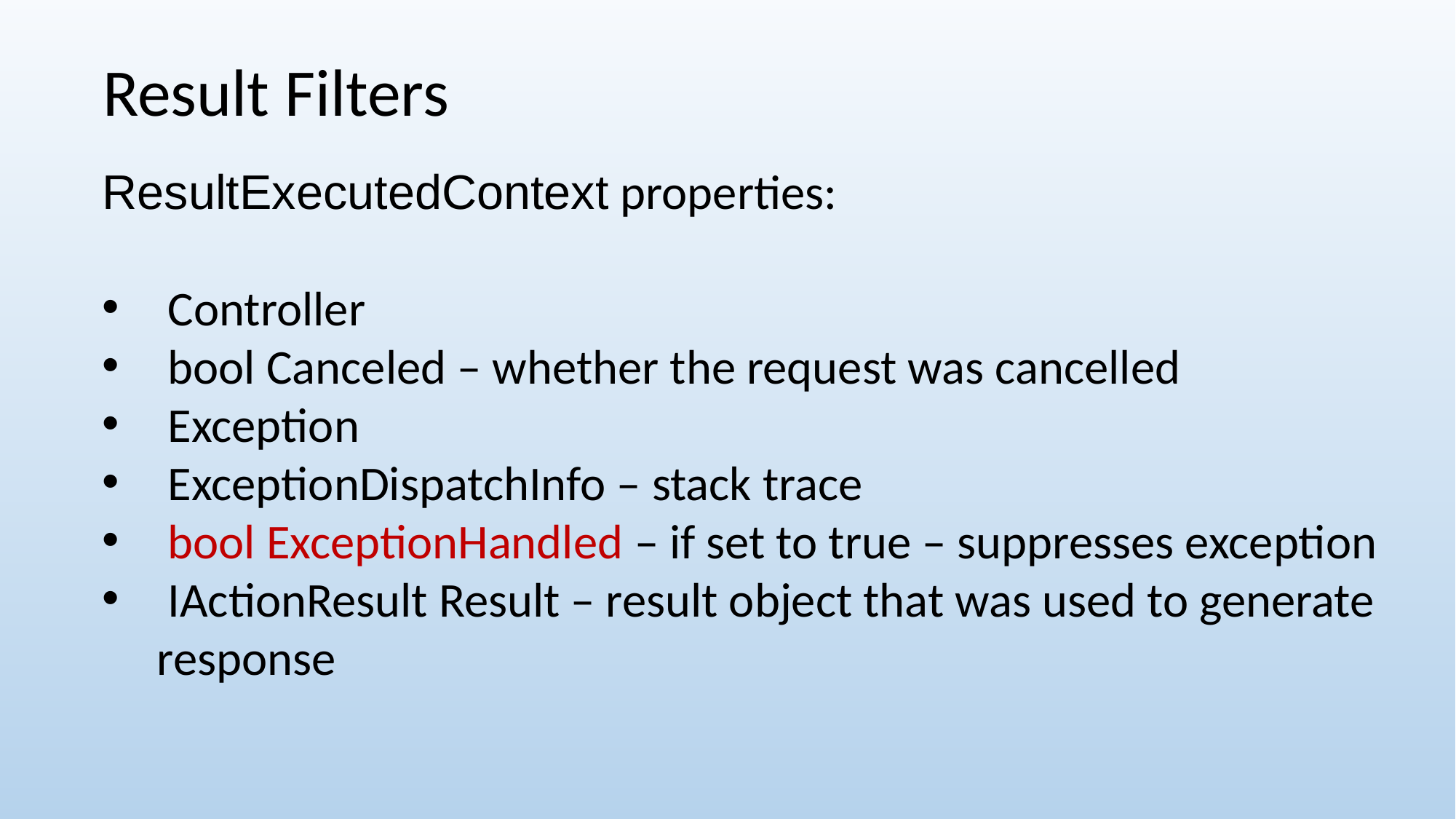

# Result Filters
ResultExecutedContext properties:

 Controller
 bool Canceled – whether the request was cancelled
 Exception
 ExceptionDispatchInfo – stack trace
 bool ExceptionHandled – if set to true – suppresses exception
 IActionResult Result – result object that was used to generate response